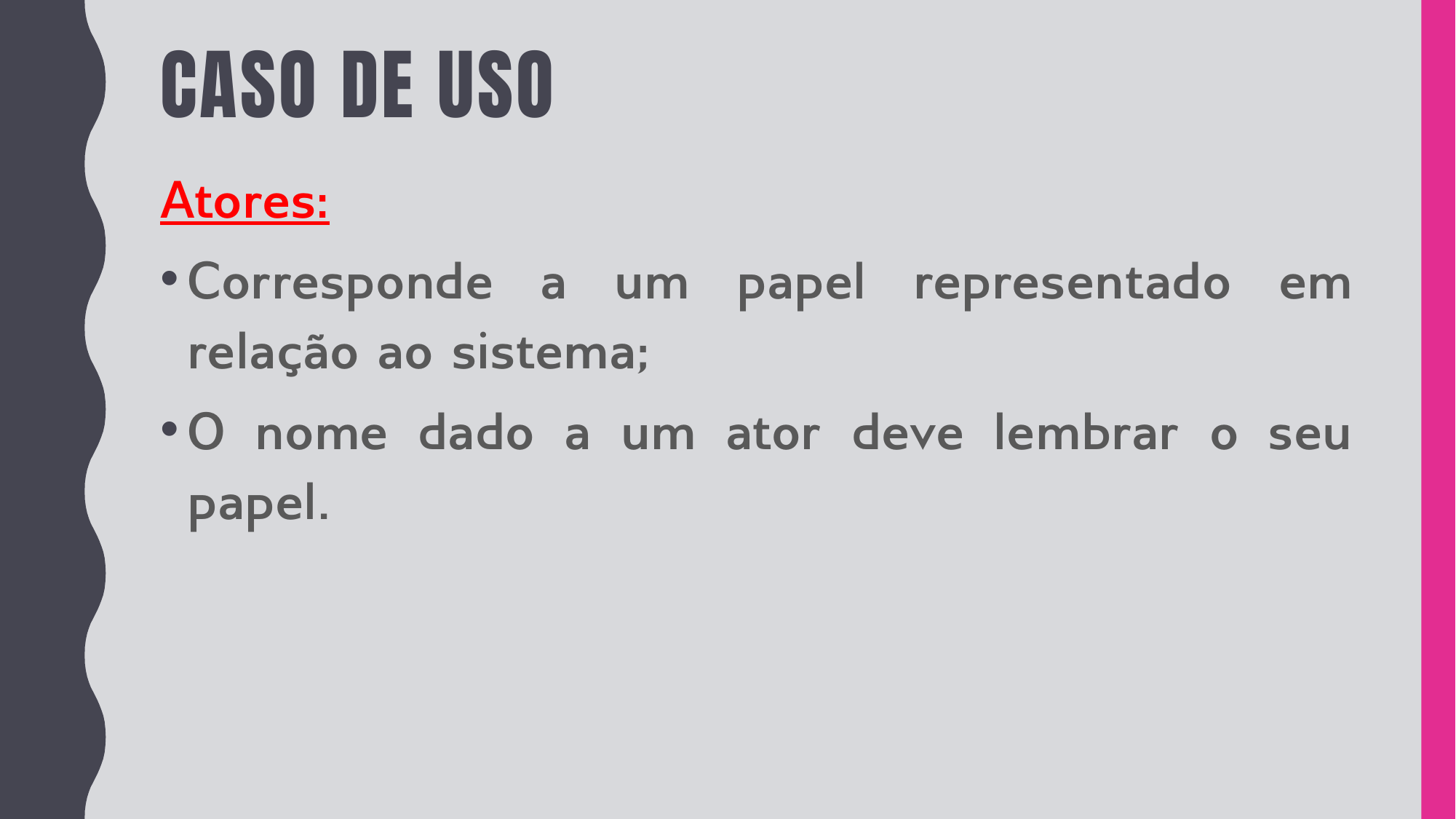

# Caso de uso
Atores:
Corresponde a um papel representado em relação ao sistema;
O nome dado a um ator deve lembrar o seu papel.